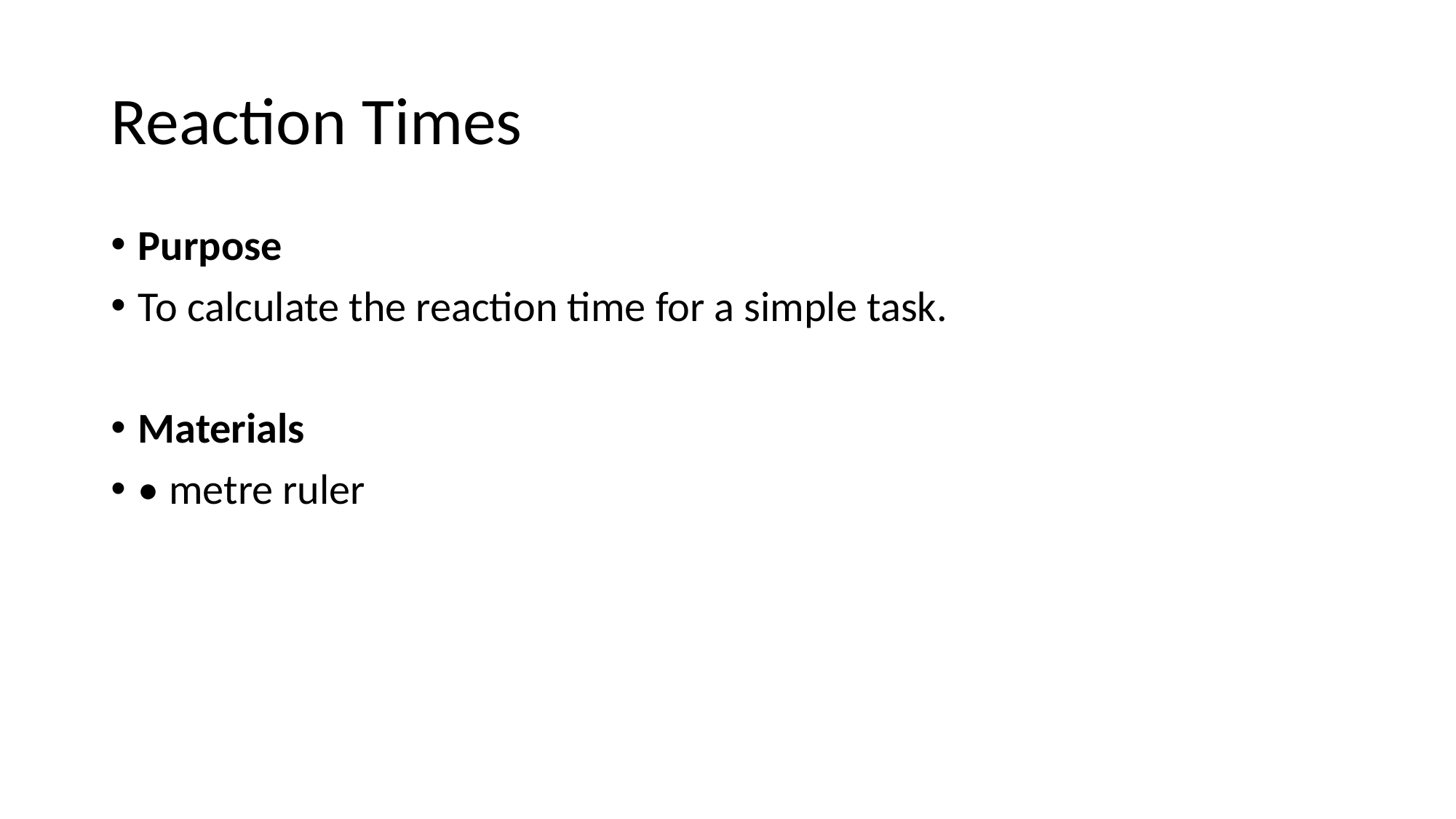

# Reaction Times
Purpose
To calculate the reaction time for a simple task.

Materials
• metre ruler